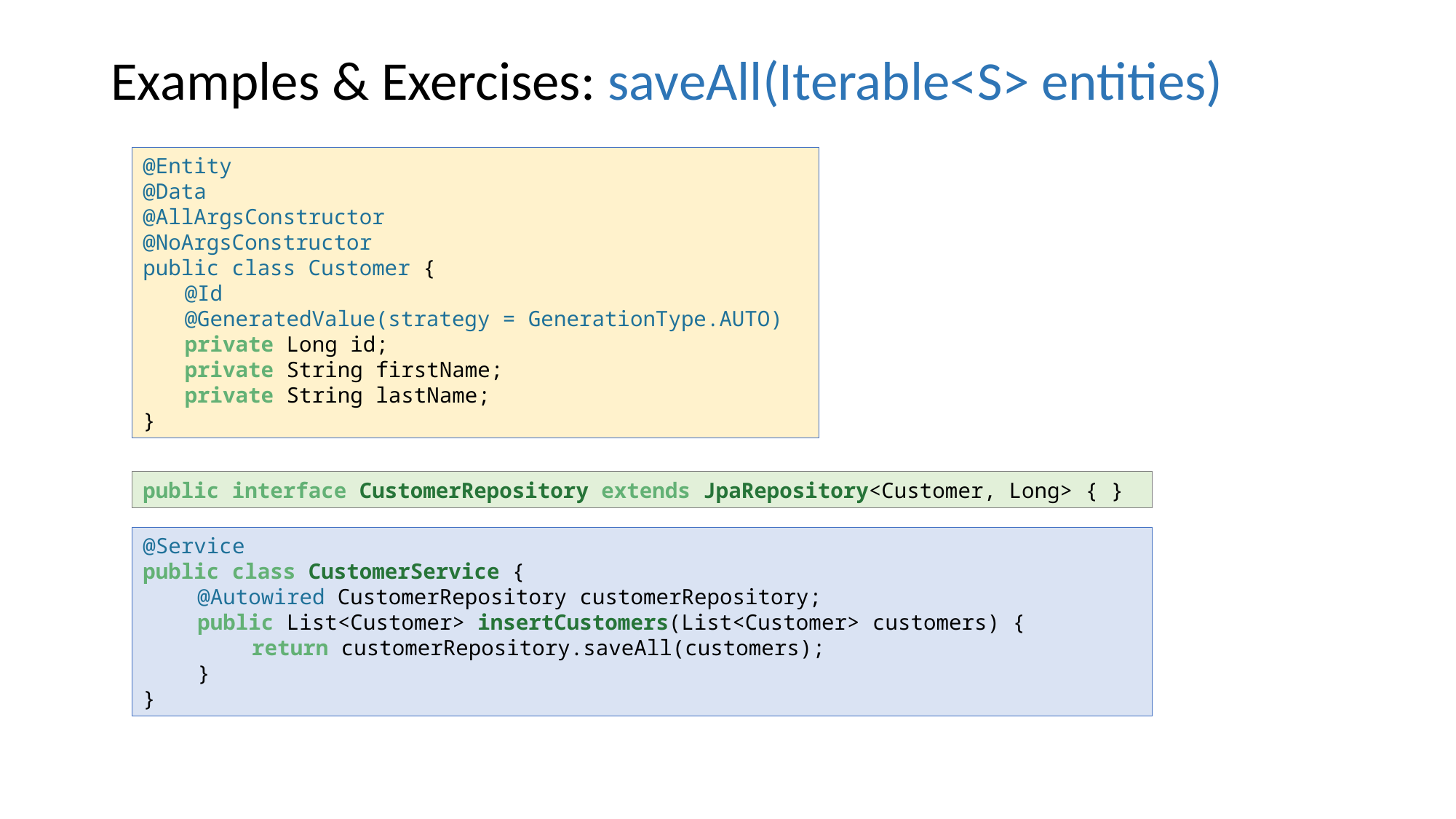

# Examples & Exercises: saveAll(Iterable<S> entities)
@Entity
@Data
@AllArgsConstructor
@NoArgsConstructor
public class Customer {
	@Id
	@GeneratedValue(strategy = GenerationType.AUTO)
	private Long id;
	private String firstName;
	private String lastName;
}
public interface CustomerRepository extends JpaRepository<Customer, Long> { }
@Service
public class CustomerService {
@Autowired CustomerRepository customerRepository;
public List<Customer> insertCustomers(List<Customer> customers) {
	 return customerRepository.saveAll(customers);
}
}